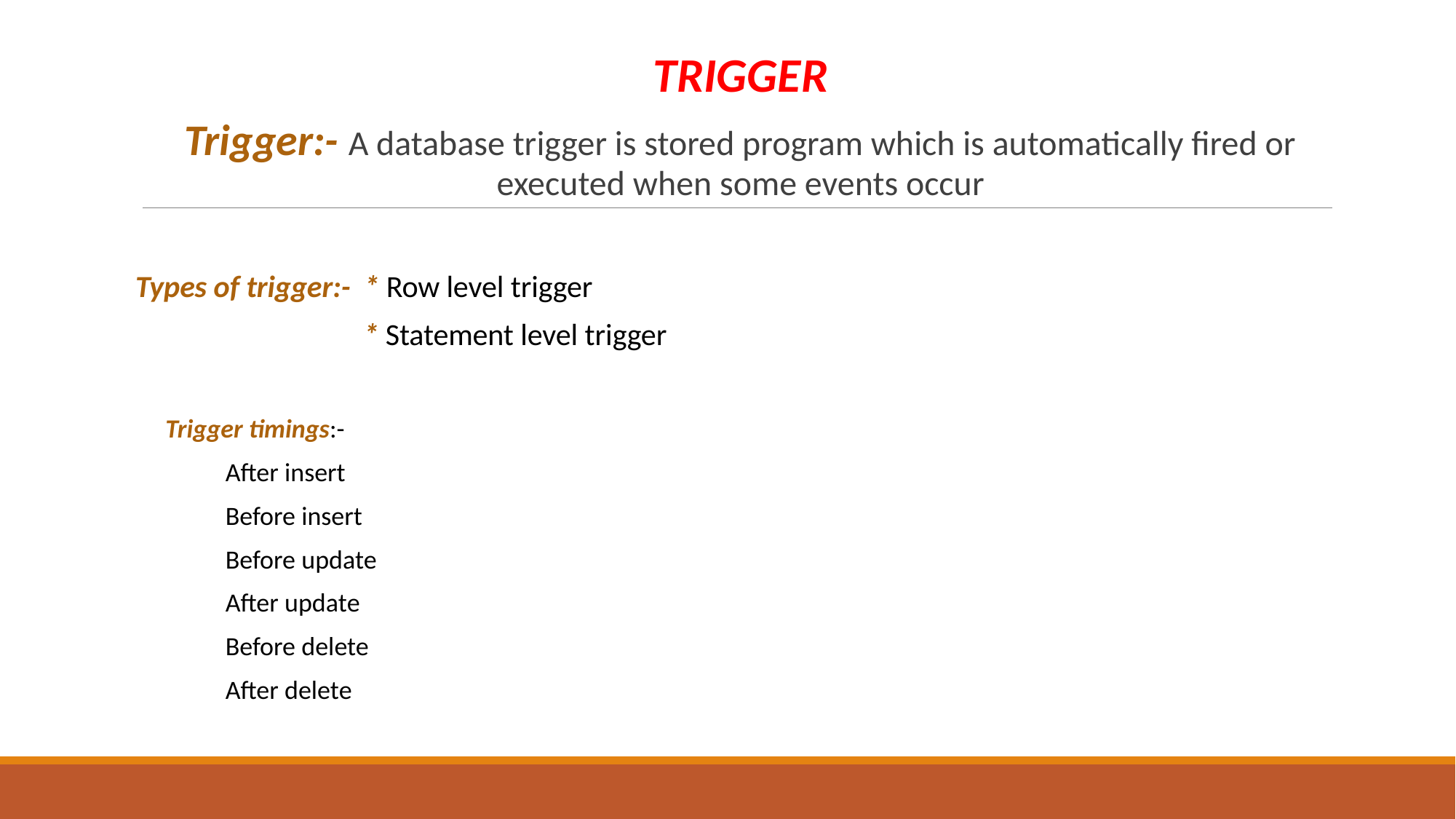

TRIGGER
Trigger:- A database trigger is stored program which is automatically fired or executed when some events occur

Types of trigger:-  * Row level trigger
                                 * Statement level trigger

     Trigger timings:-
               After insert
               Before insert
               Before update
               After update
               Before delete
               After delete